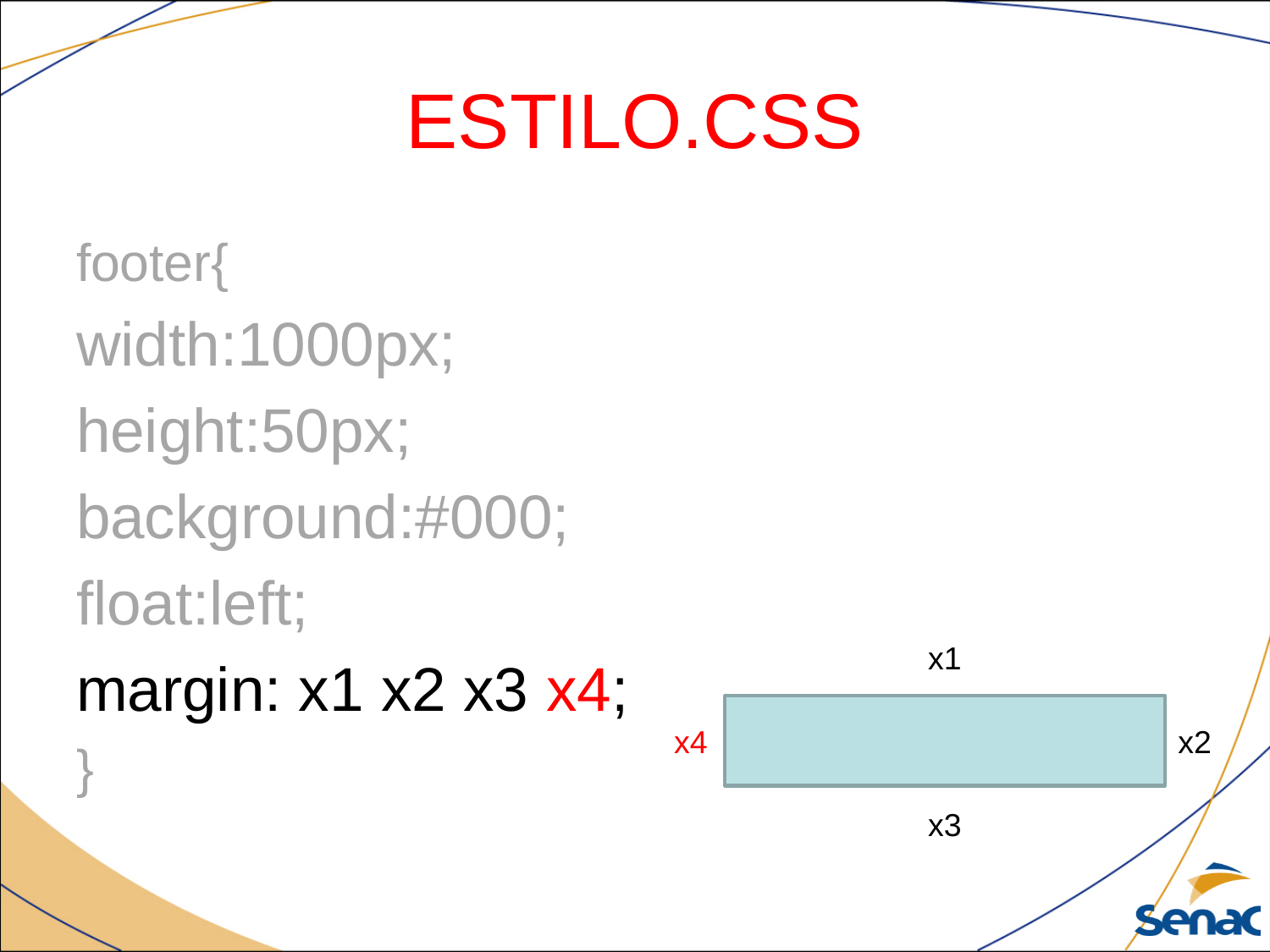

# ESTILO.CSS
footer{
width:1000px;
height:50px;
background:#000;
float:left;
margin: x1 x2 x3 x4;
}
x1

x4
x2
x3